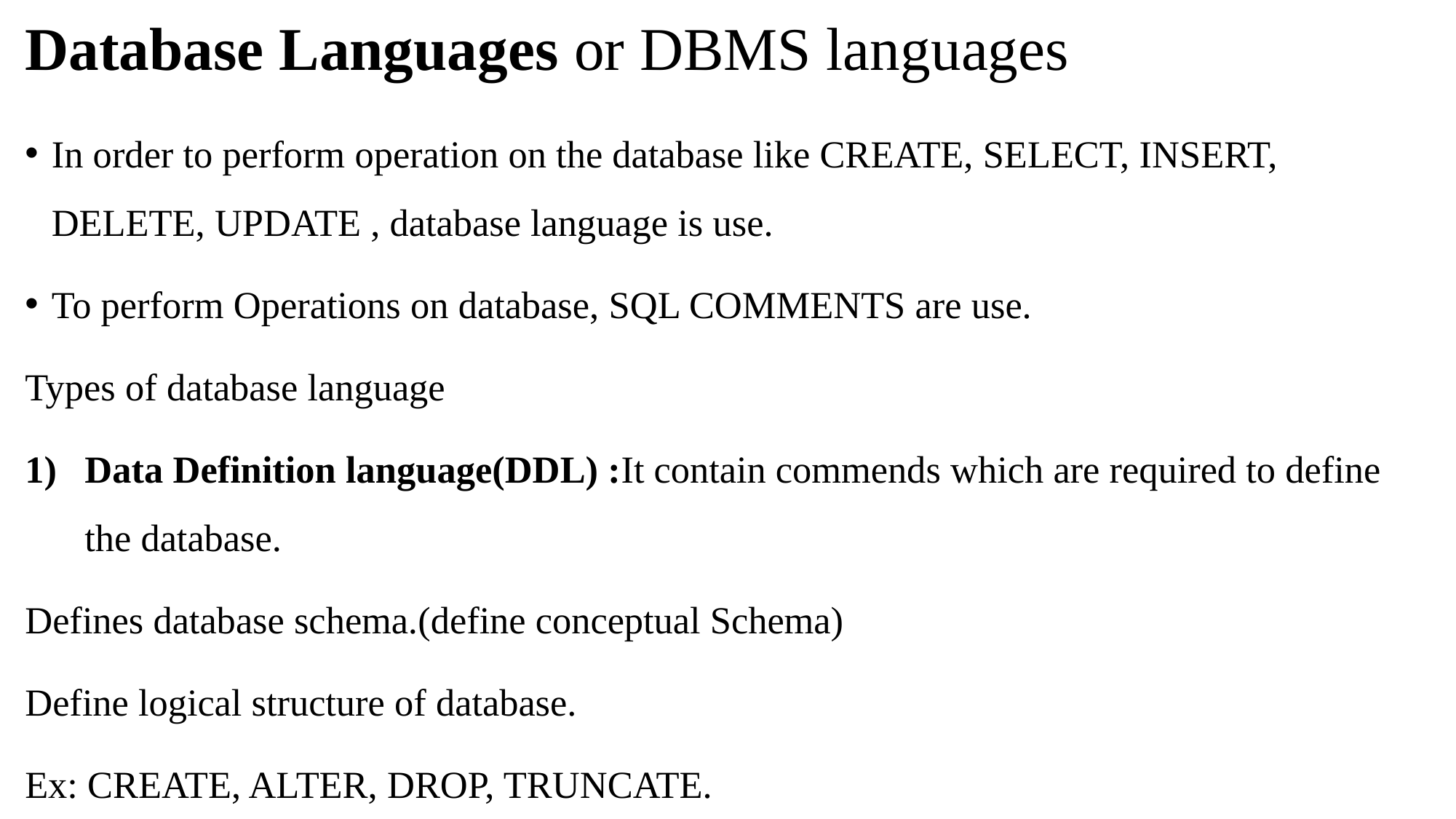

# Database Languages or DBMS languages
In order to perform operation on the database like CREATE, SELECT, INSERT, DELETE, UPDATE , database language is use.
To perform Operations on database, SQL COMMENTS are use.
Types of database language
Data Definition language(DDL) :It contain commends which are required to define the database.
Defines database schema.(define conceptual Schema)
Define logical structure of database.
Ex: CREATE, ALTER, DROP, TRUNCATE.